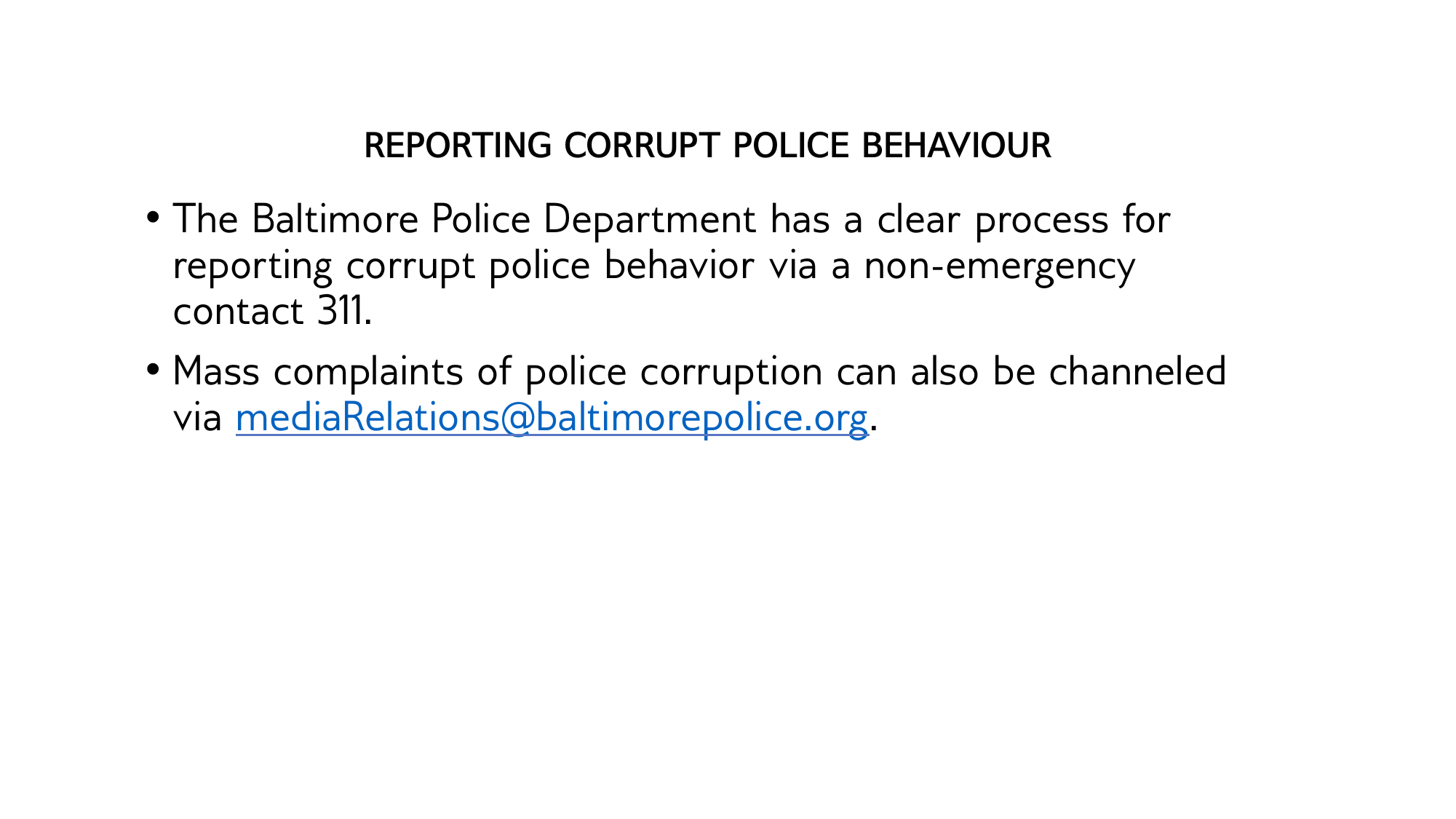

# REPORTING CORRUPT POLICE BEHAVIOUR
The Baltimore Police Department has a clear process for reporting corrupt police behavior via a non-emergency contact 311.
Mass complaints of police corruption can also be channeled via mediaRelations@baltimorepolice.org.